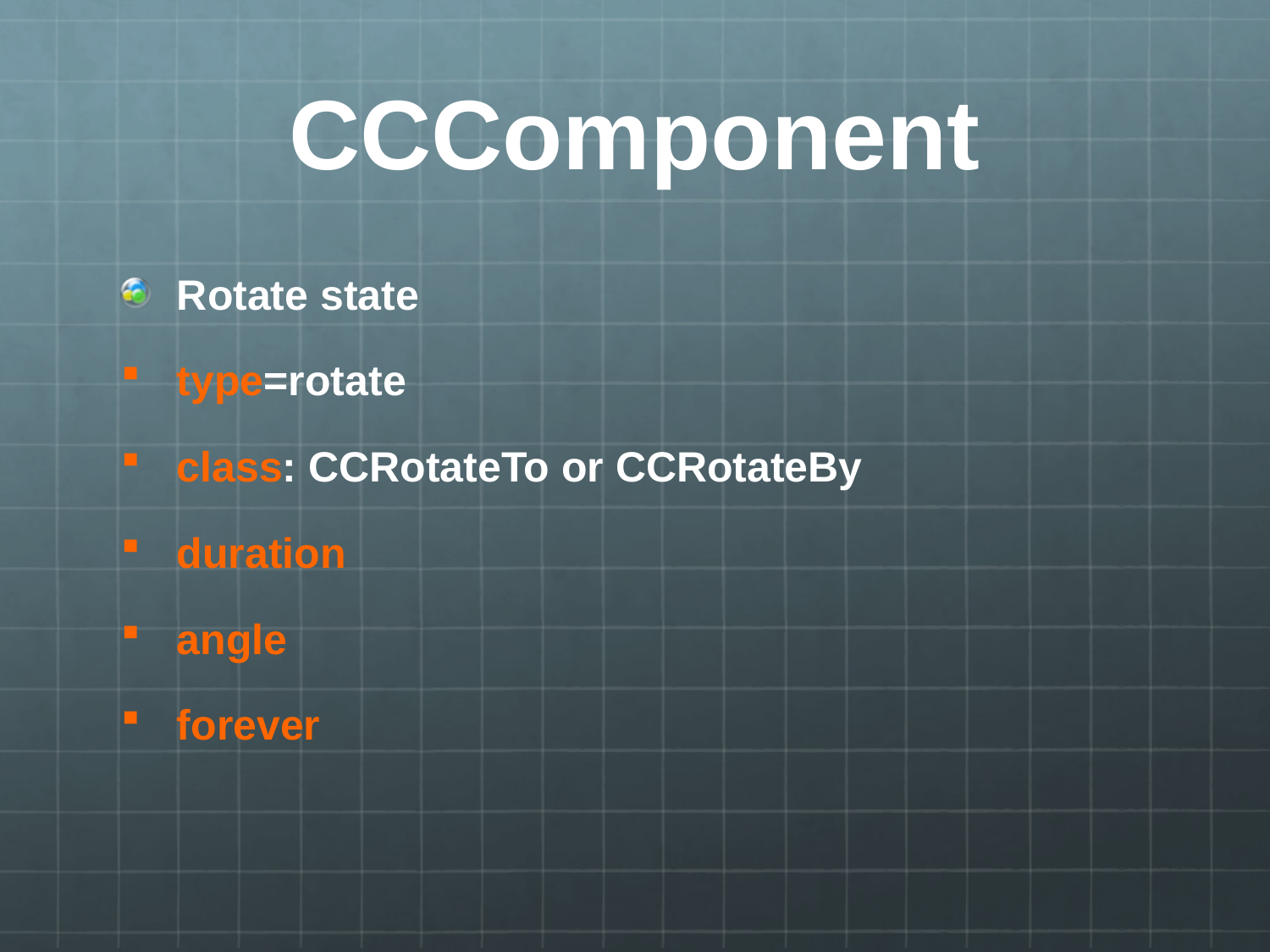

# CCComponent
Rotate state
type=rotate
class: CCRotateTo or CCRotateBy
duration
angle
forever